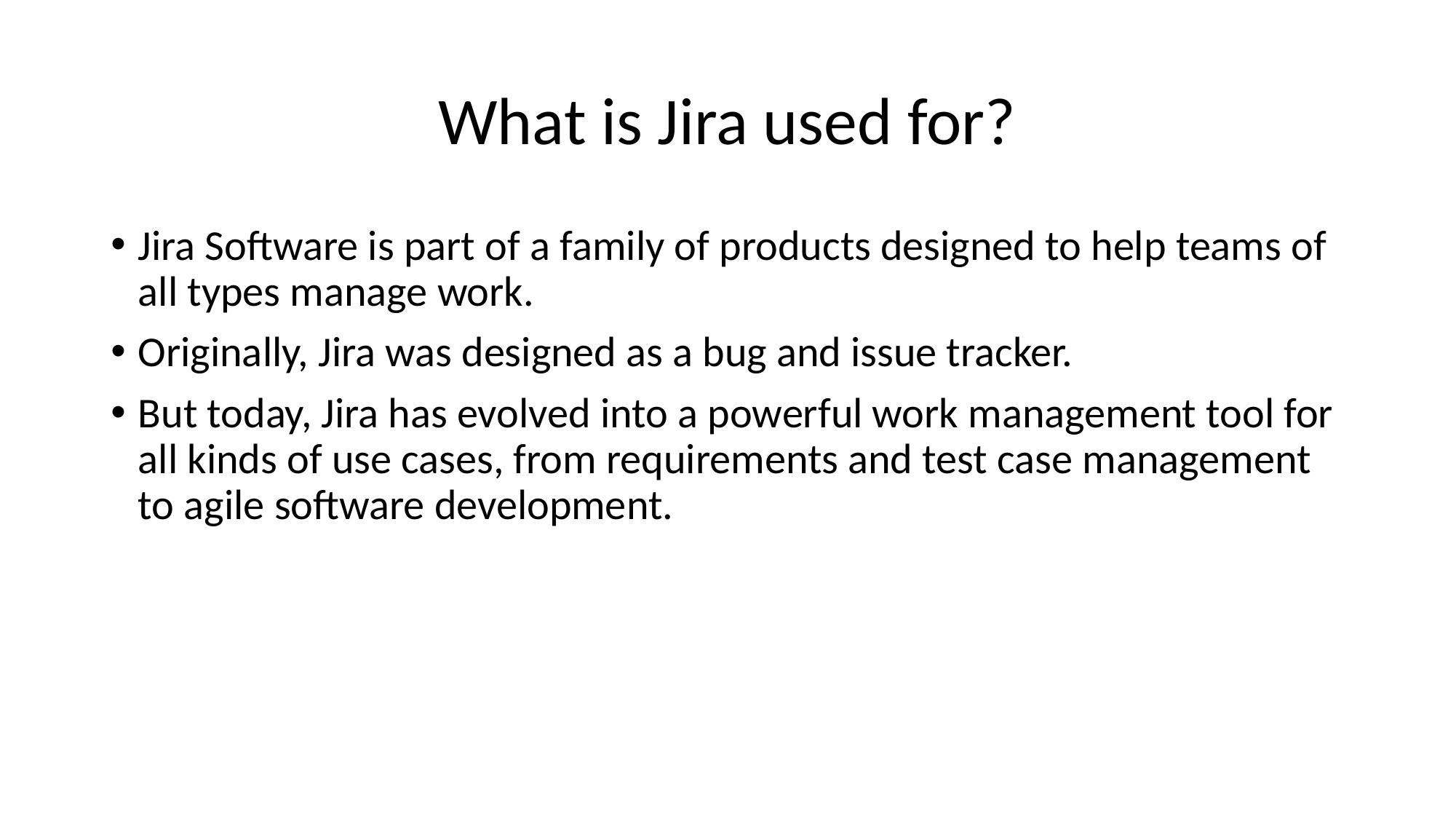

# What is Jira used for?
Jira Software is part of a family of products designed to help teams of all types manage work.
Originally, Jira was designed as a bug and issue tracker.
But today, Jira has evolved into a powerful work management tool for all kinds of use cases, from requirements and test case management to agile software development.